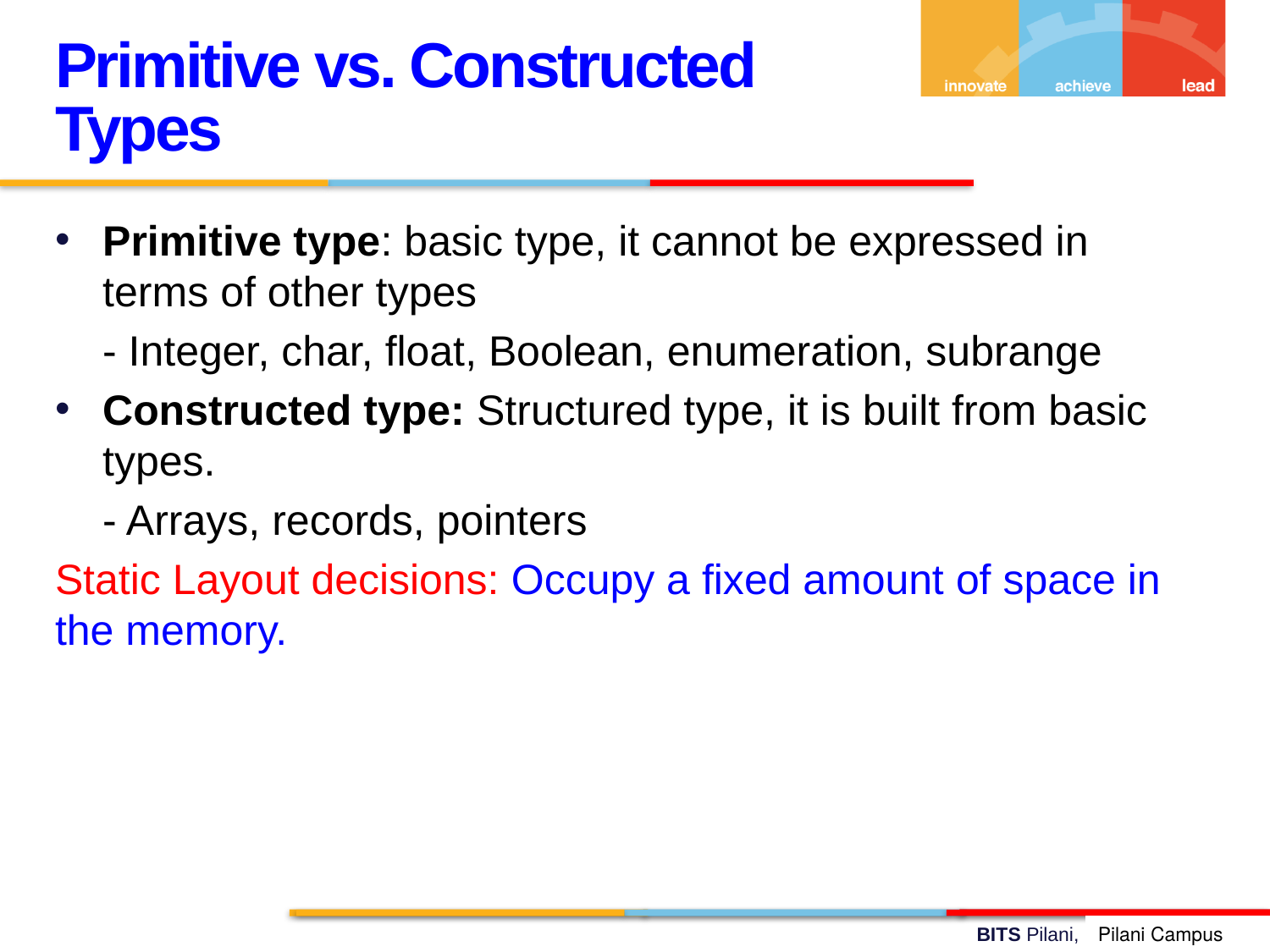

Primitive vs. Constructed Types
Primitive type: basic type, it cannot be expressed in terms of other types
    - Integer, char, float, Boolean, enumeration, subrange
Constructed type: Structured type, it is built from basic types.
    - Arrays, records, pointers
Static Layout decisions: Occupy a fixed amount of space in the memory.

Pilani Campus